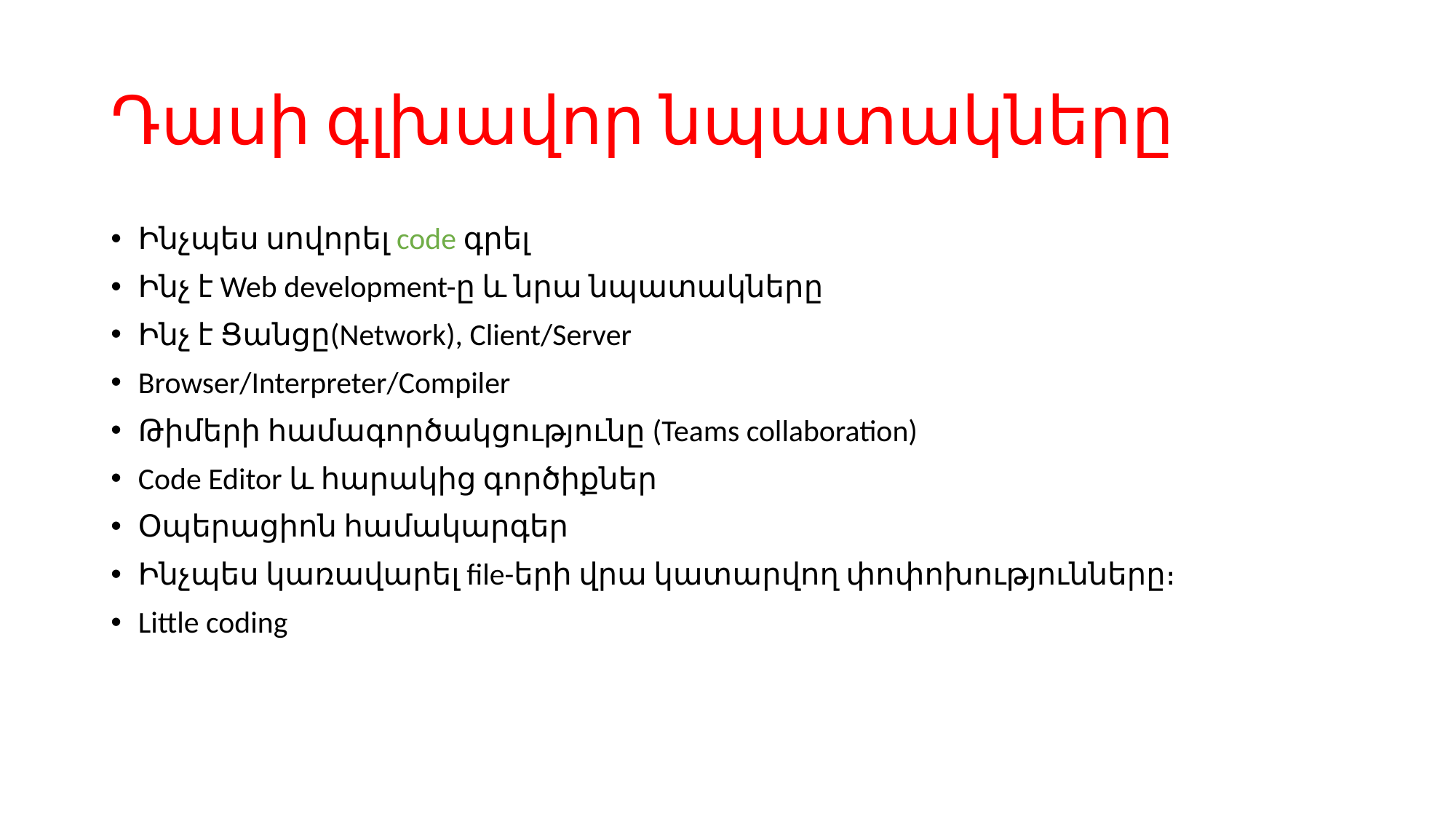

# Դասի գլխավոր նպատակները
Ինչպես սովորել code գրել
Ինչ է Web development-ը և նրա նպատակները
Ինչ է Ցանցը(Network), Client/Server
Browser/Interpreter/Compiler
Թիմերի համագործակցությունը (Teams collaboration)
Code Editor և հարակից գործիքներ
Օպերացիոն համակարգեր
Ինչպես կառավարել file-երի վրա կատարվող փոփոխությունները։
Little coding